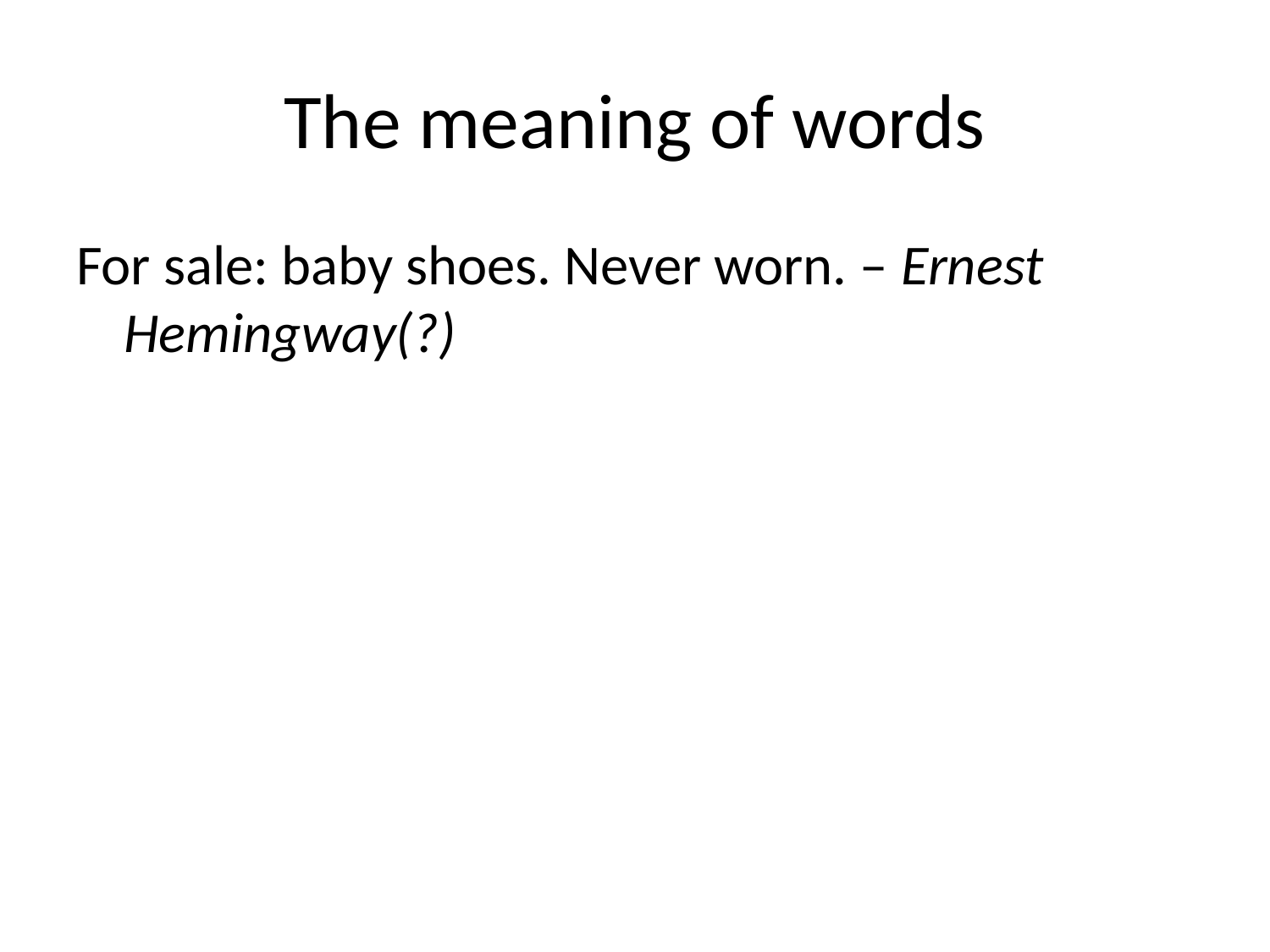

# The meaning of words
For sale: baby shoes. Never worn. – Ernest Hemingway(?)